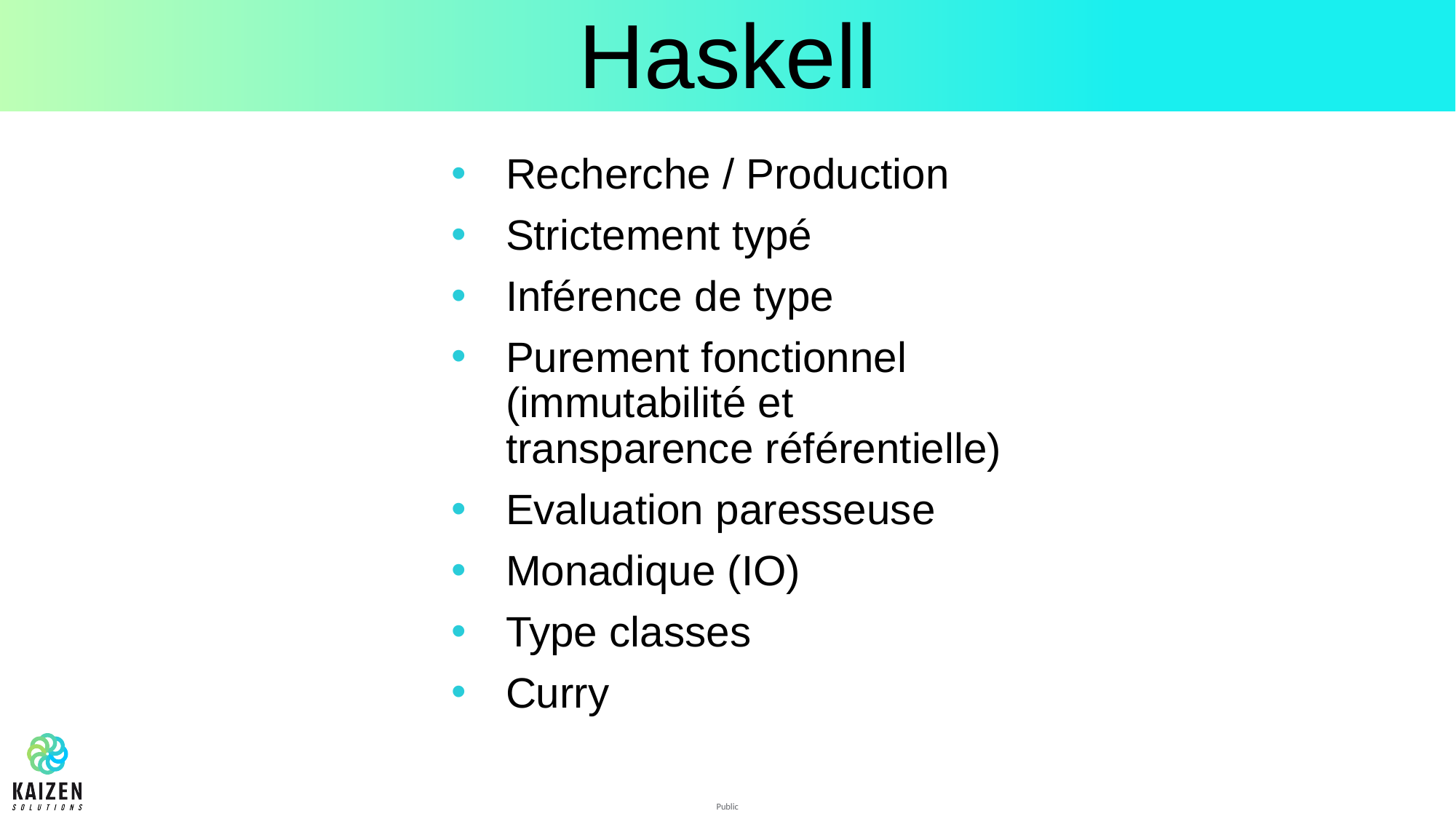

# Haskell
Recherche / Production
Strictement typé
Inférence de type
Purement fonctionnel
(immutabilité et transparence référentielle)
Evaluation paresseuse
Monadique (IO)
Type classes
Curry